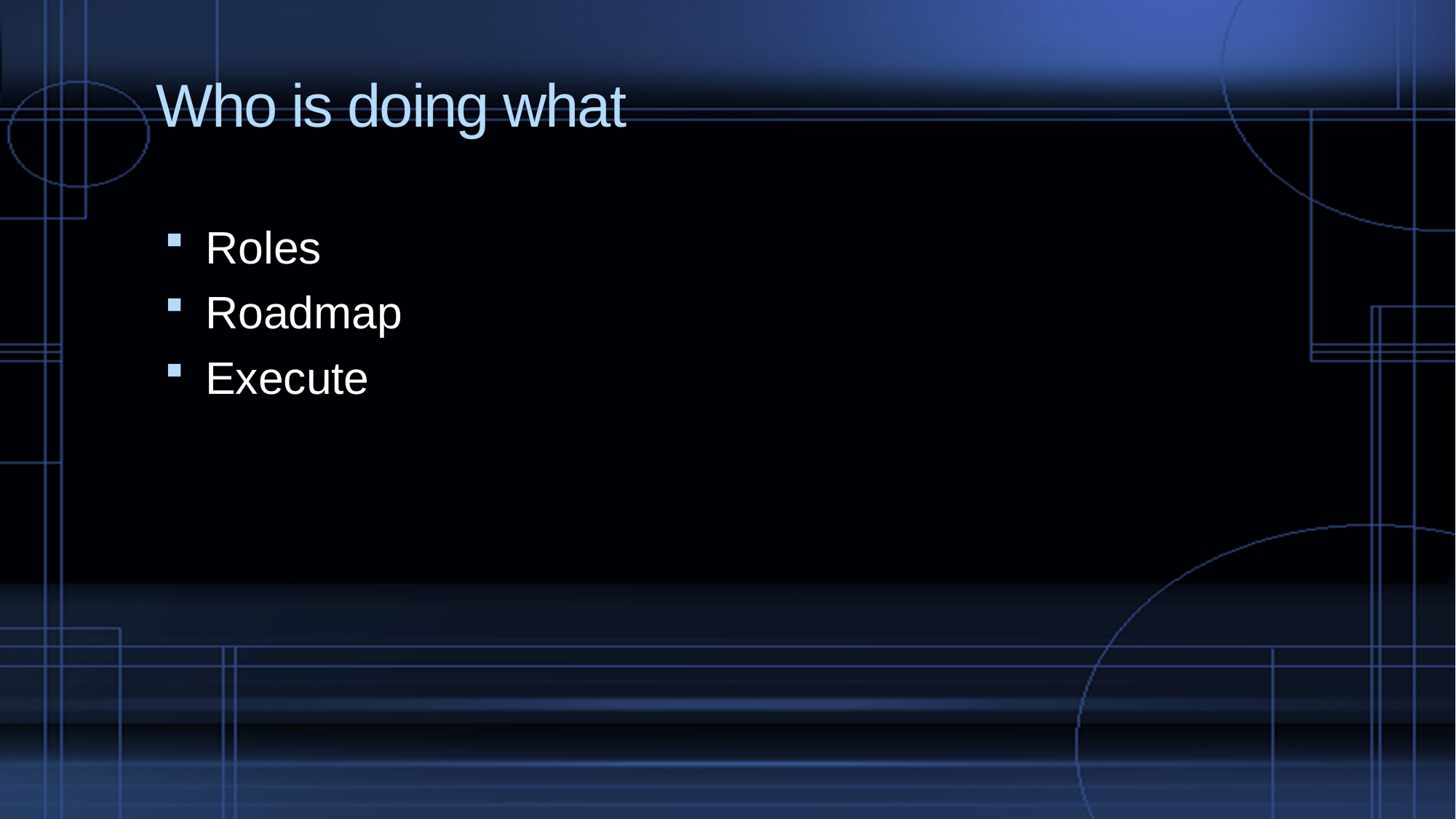

# Who is doing what
Roles
Roadmap
Execute